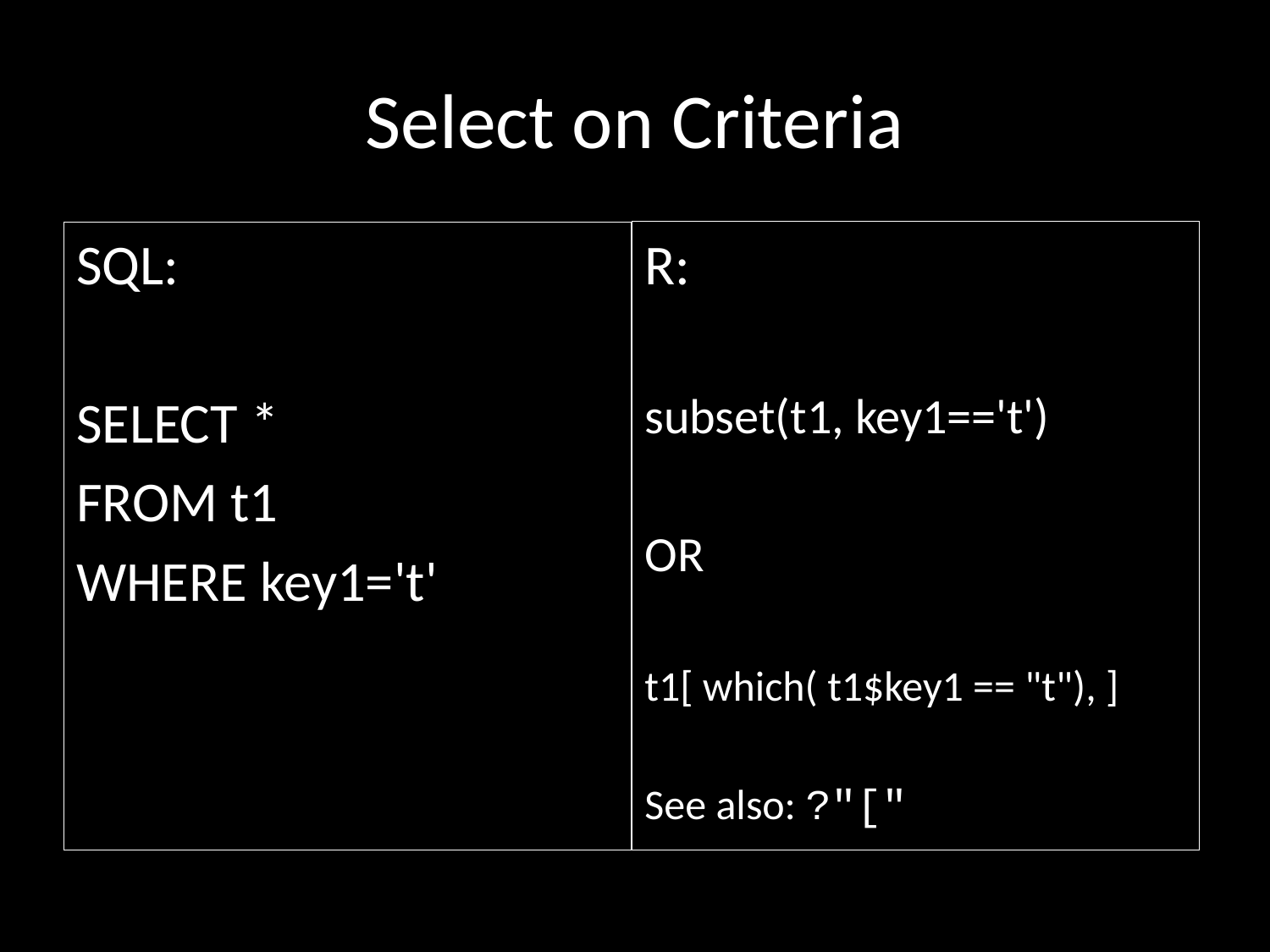

# Select on Criteria
R:

subset(t1, key1=='t')

OR

t1[ which( t1$key1 == "t"), ]

See also: ?"["

SQL:

SELECT *
FROM t1
WHERE key1='t'